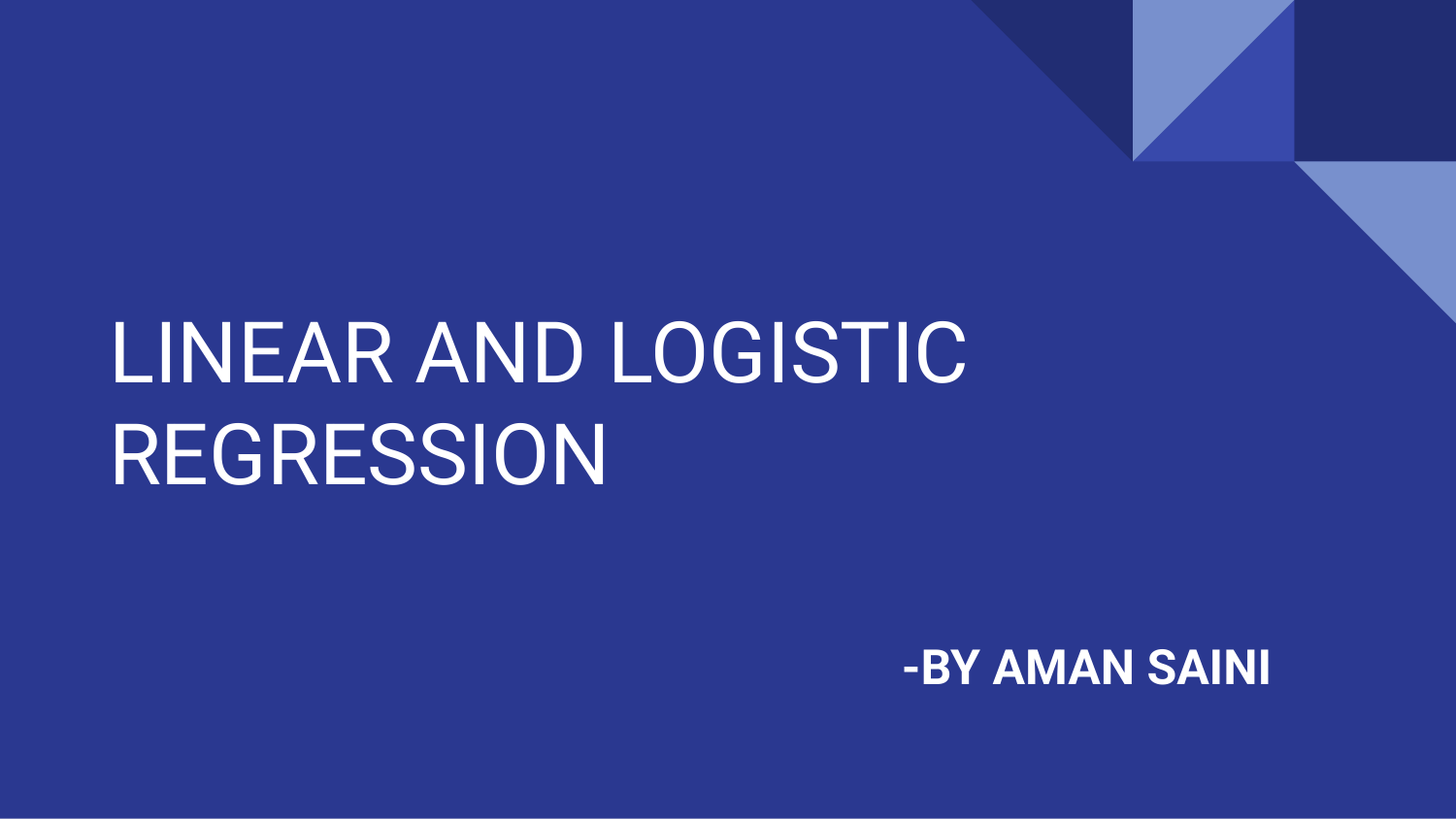

# LINEAR AND LOGISTIC REGRESSION

-BY AMAN SAINI